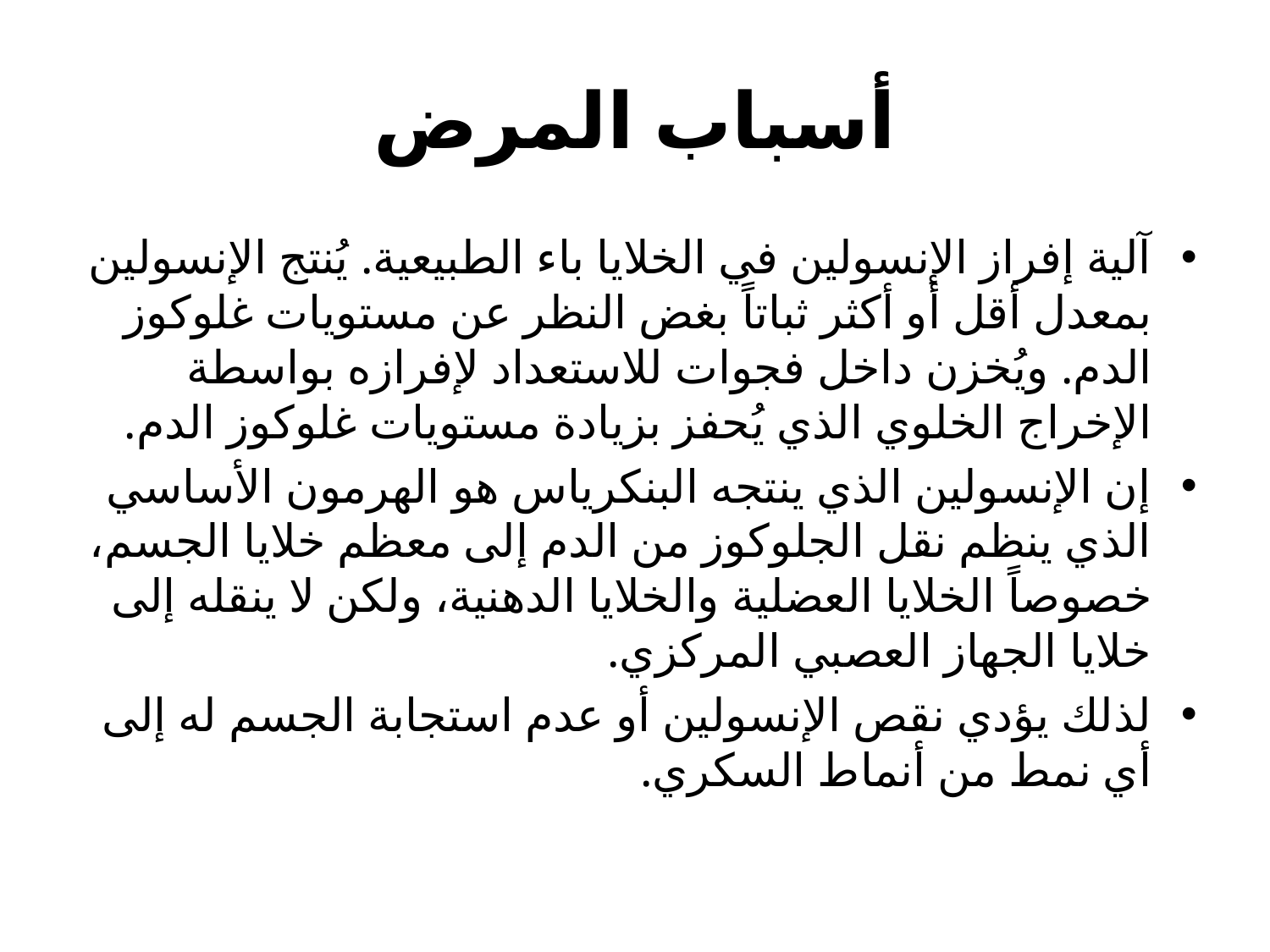

# أسباب المرض
آلية إفراز الإنسولين في الخلايا باء الطبيعية. يُنتج الإنسولين بمعدل أقل أو أكثر ثباتاً بغض النظر عن مستويات غلوكوز الدم. ويُخزن داخل فجوات للاستعداد لإفرازه بواسطة الإخراج الخلوي الذي يُحفز بزيادة مستويات غلوكوز الدم.
إن الإنسولين الذي ينتجه البنكرياس هو الهرمون الأساسي الذي ينظم نقل الجلوكوز من الدم إلى معظم خلايا الجسم، خصوصاً الخلايا العضلية والخلايا الدهنية، ولكن لا ينقله إلى خلايا الجهاز العصبي المركزي.
لذلك يؤدي نقص الإنسولين أو عدم استجابة الجسم له إلى أي نمط من أنماط السكري.